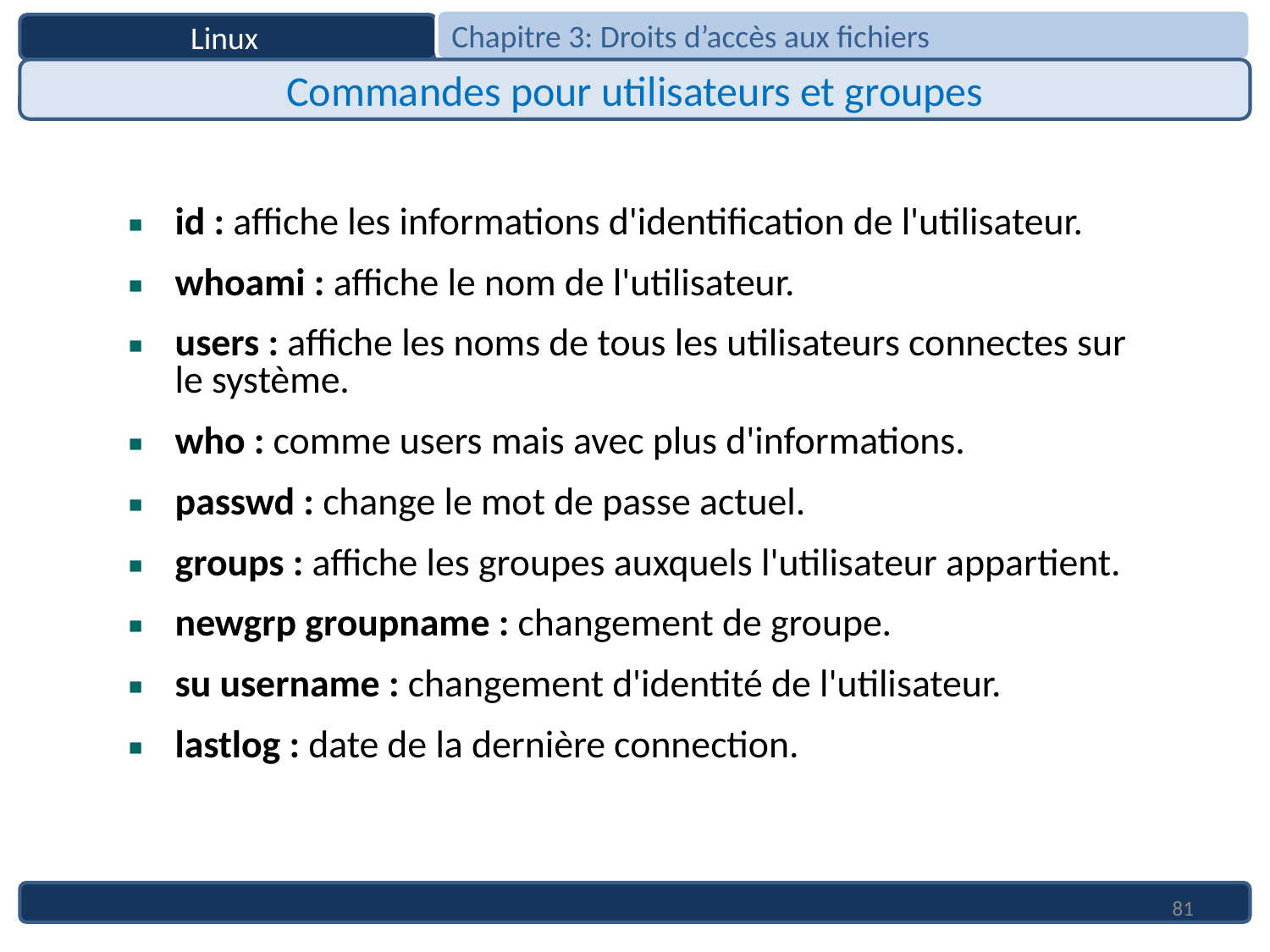

Chapitre 3: Droits d’accès aux fichiers
Linux
Commandes pour utilisateurs et groupes
id : affiche les informations d'identification de l'utilisateur.

whoami : affiche le nom de l'utilisateur.

users : affiche les noms de tous les utilisateurs connectes sur le système.

who : comme users mais avec plus d'informations.

passwd : change le mot de passe actuel.

groups : affiche les groupes auxquels l'utilisateur appartient.

newgrp groupname : changement de groupe.

su username : changement d'identité de l'utilisateur.

lastlog : date de la dernière connection.
81